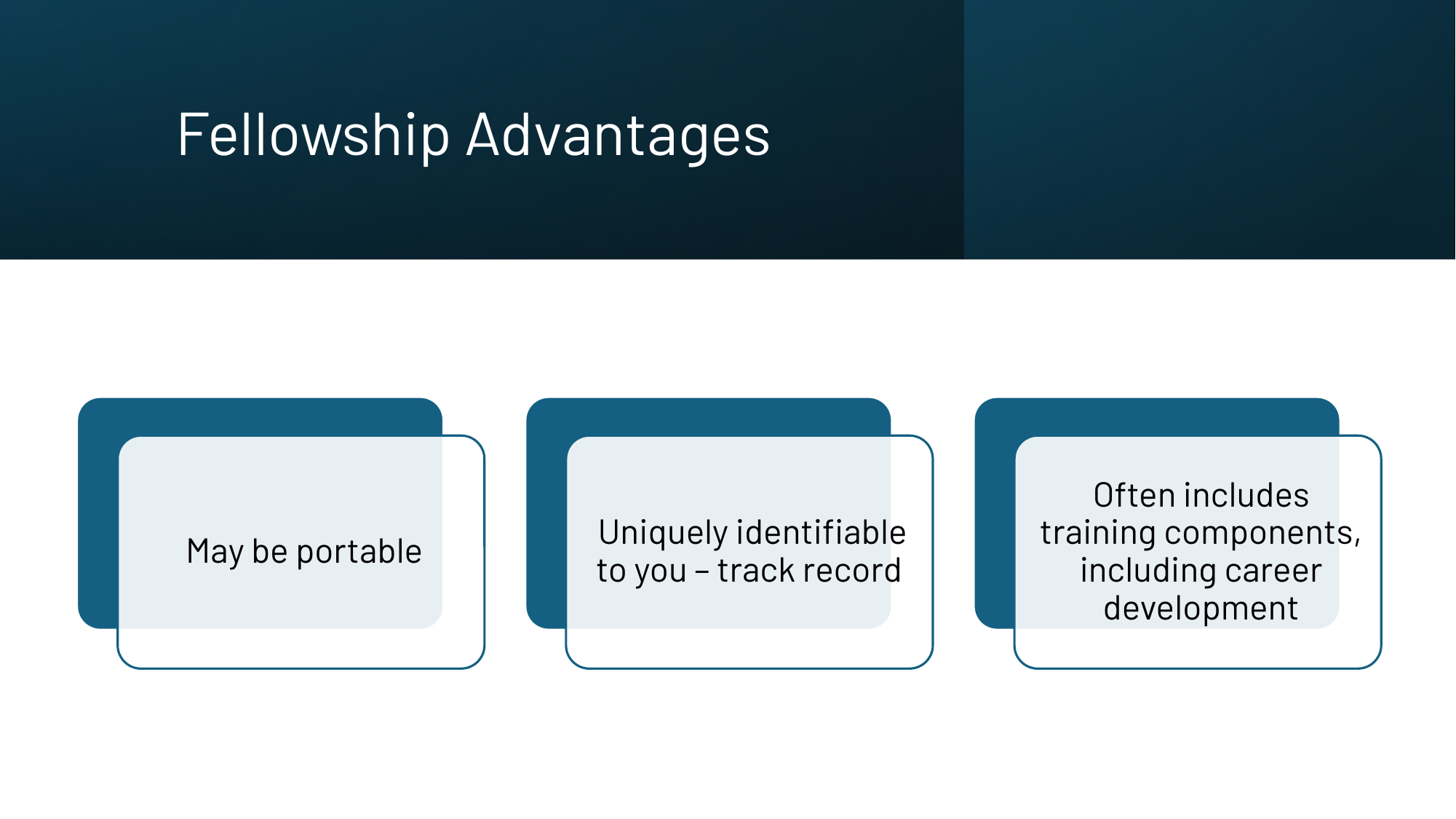

# Fellowship Advantages
May be portable
Uniquely identifiable to you – track record
Often includes training components, including career development